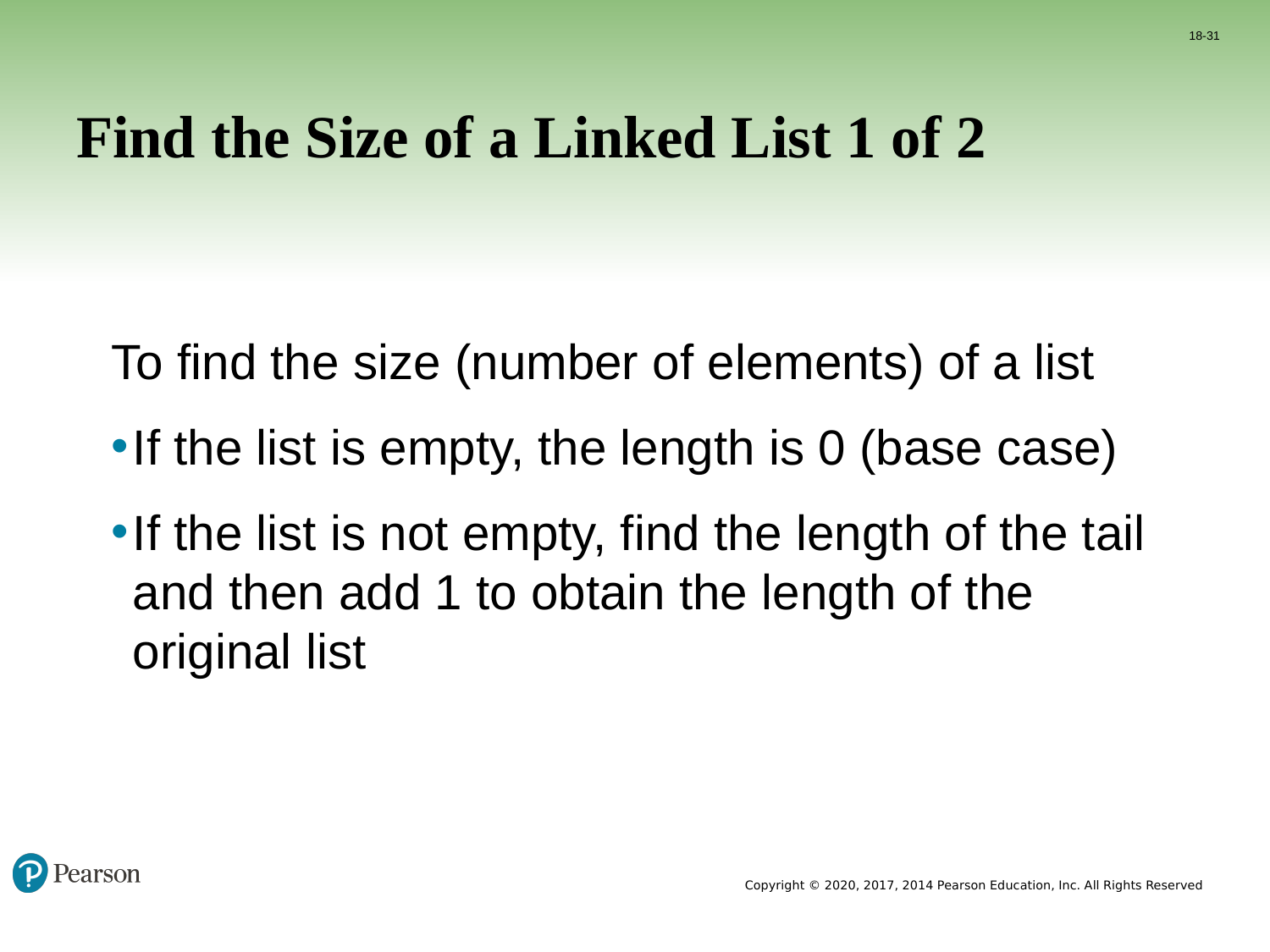

18-31
# Find the Size of a Linked List 1 of 2
To find the size (number of elements) of a list
If the list is empty, the length is 0 (base case)
If the list is not empty, find the length of the tail and then add 1 to obtain the length of the original list